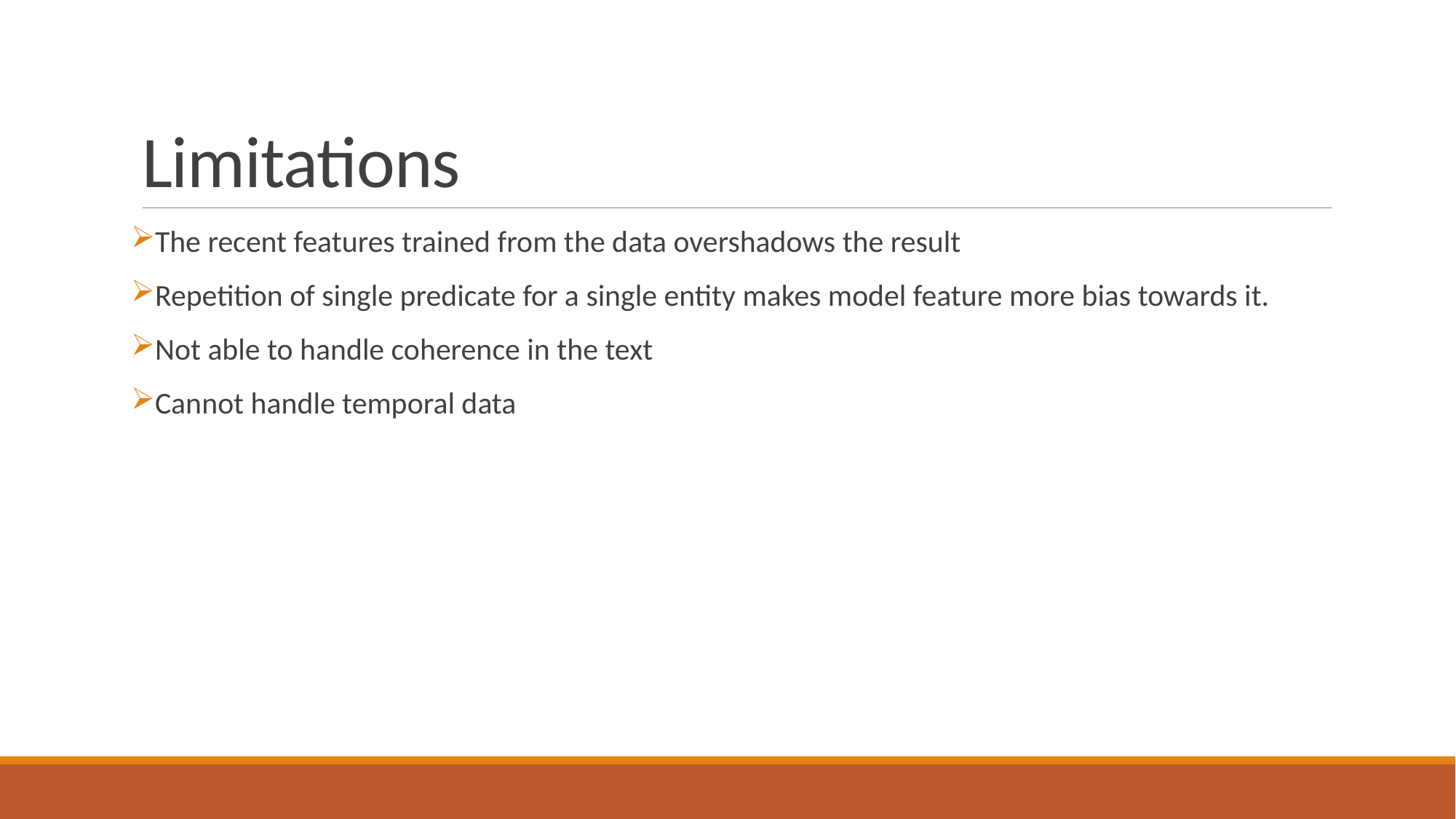

# Limitations
The recent features trained from the data overshadows the result
Repetition of single predicate for a single entity makes model feature more bias towards it.
Not able to handle coherence in the text
Cannot handle temporal data